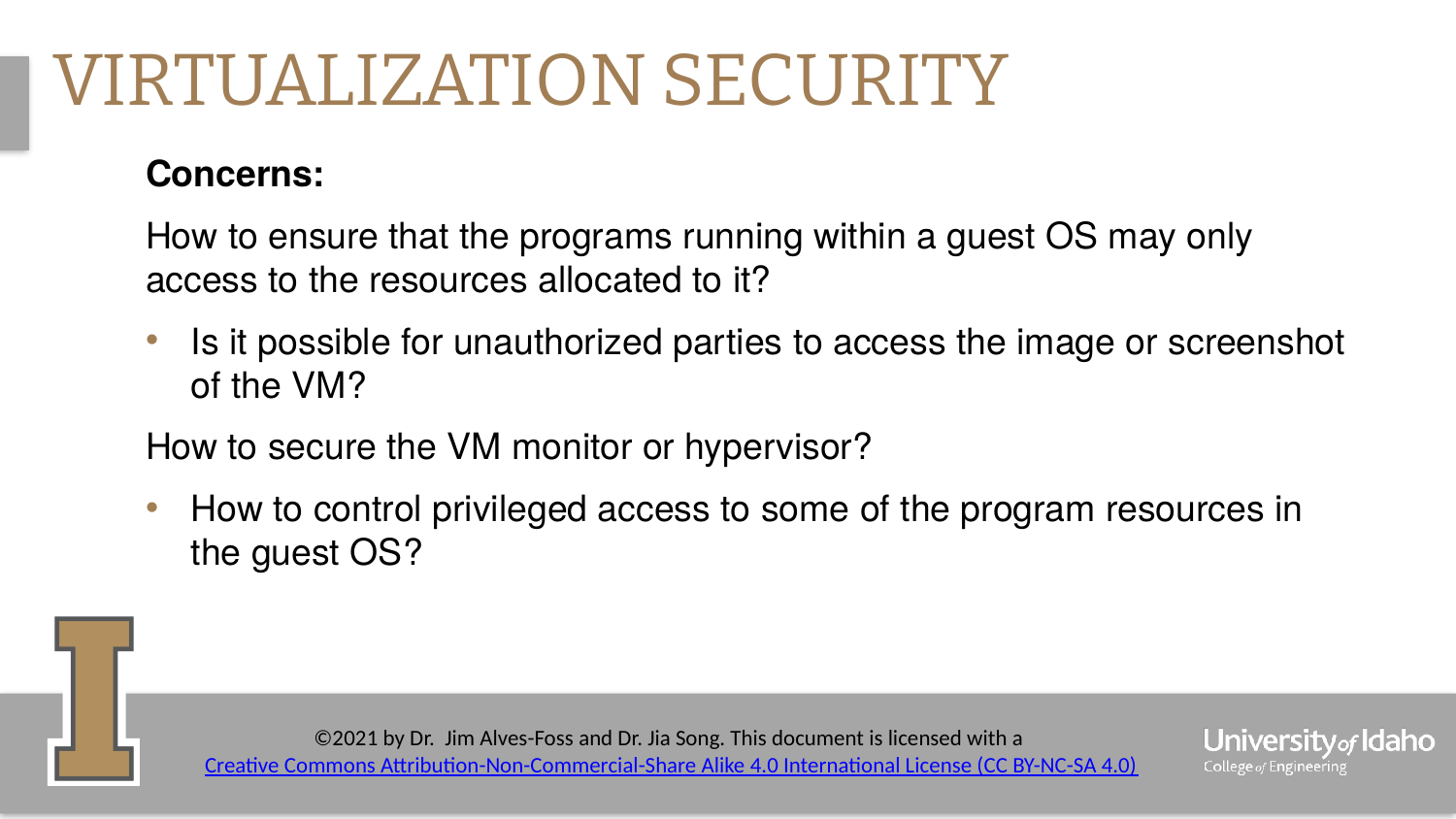

# Virtualization security
Concerns:
How to ensure that the programs running within a guest OS may only access to the resources allocated to it?
Is it possible for unauthorized parties to access the image or screenshot of the VM?
How to secure the VM monitor or hypervisor?
How to control privileged access to some of the program resources in the guest OS?